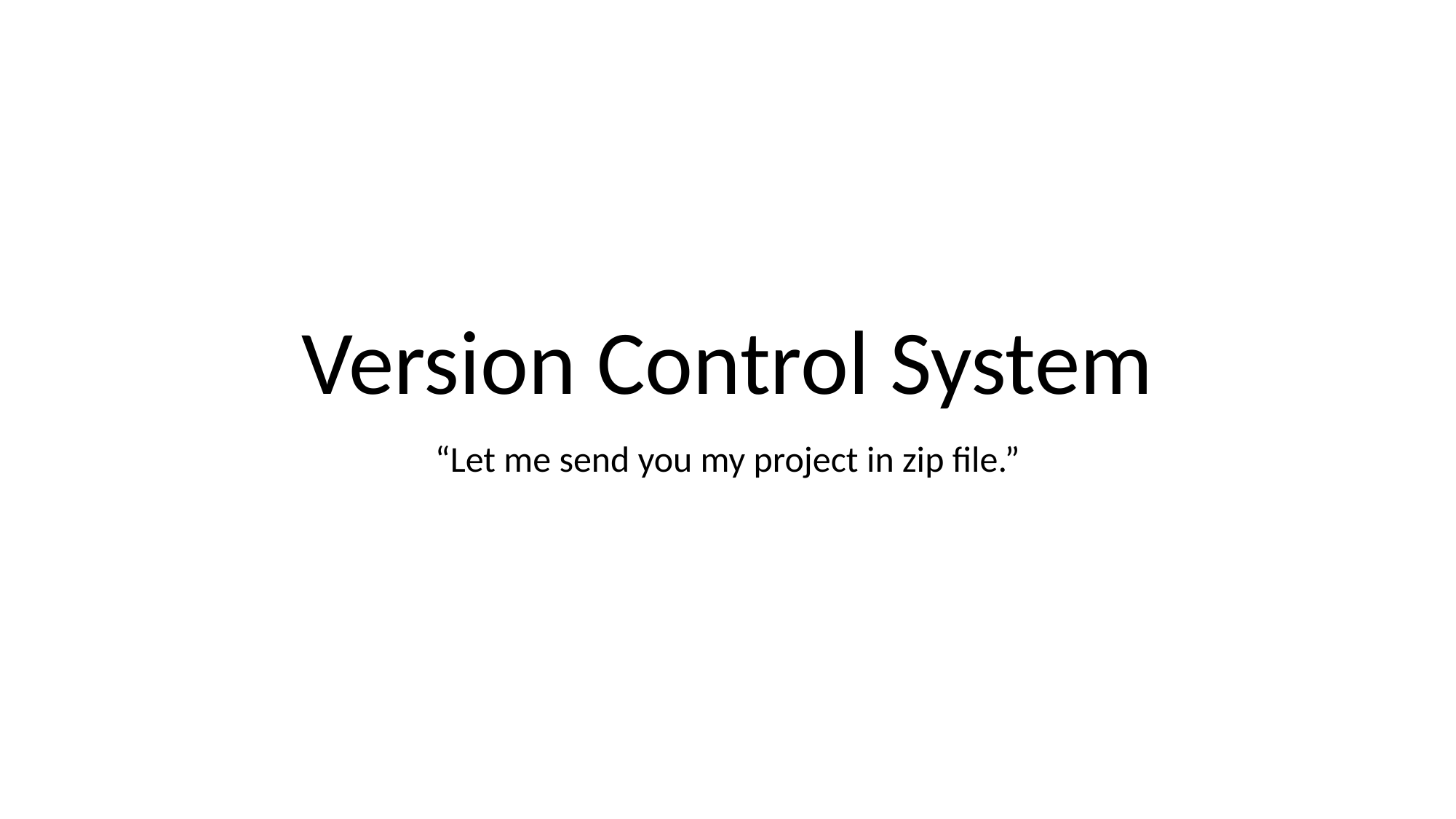

# Version Control System
“Let me send you my project in zip file.”